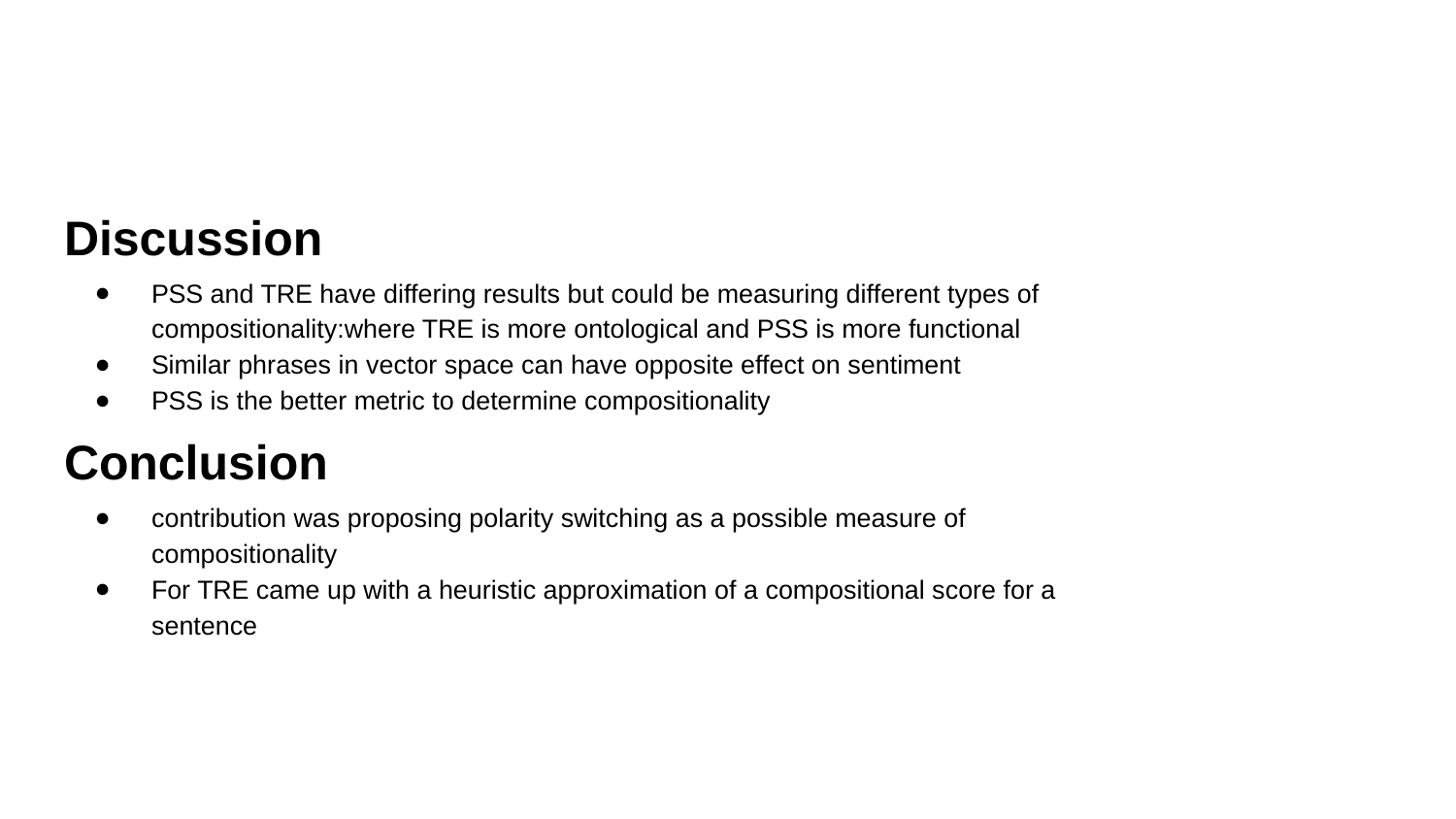

Discussion
PSS and TRE have differing results but could be measuring different types of compositionality:where TRE is more ontological and PSS is more functional
Similar phrases in vector space can have opposite effect on sentiment
PSS is the better metric to determine compositionality
Conclusion
contribution was proposing polarity switching as a possible measure of compositionality
For TRE came up with a heuristic approximation of a compositional score for a sentence